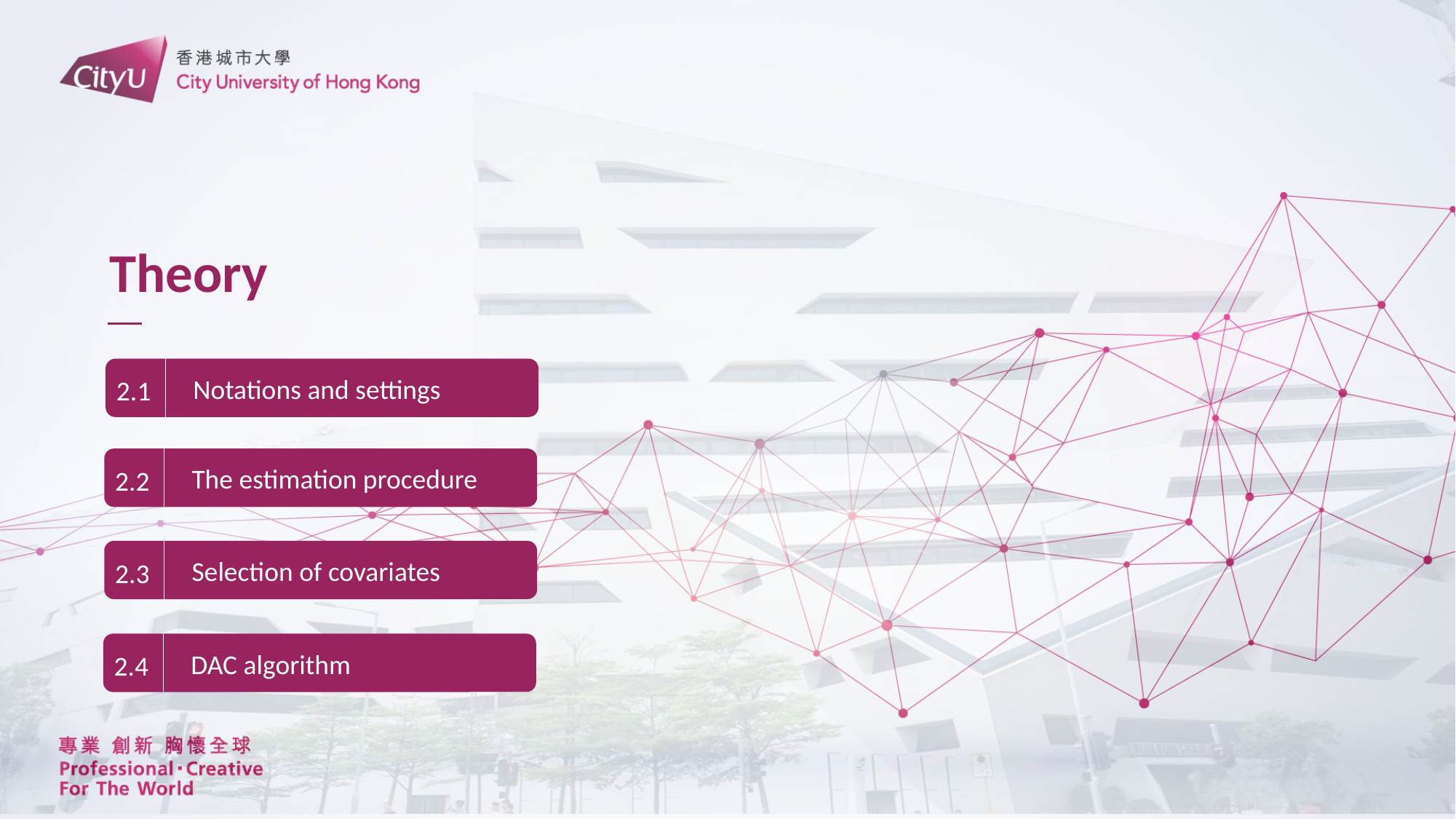

# Theory

Notations and settings
2.1

The estimation procedure
2.2

Selection of covariates
2.3

DAC algorithm
2.4